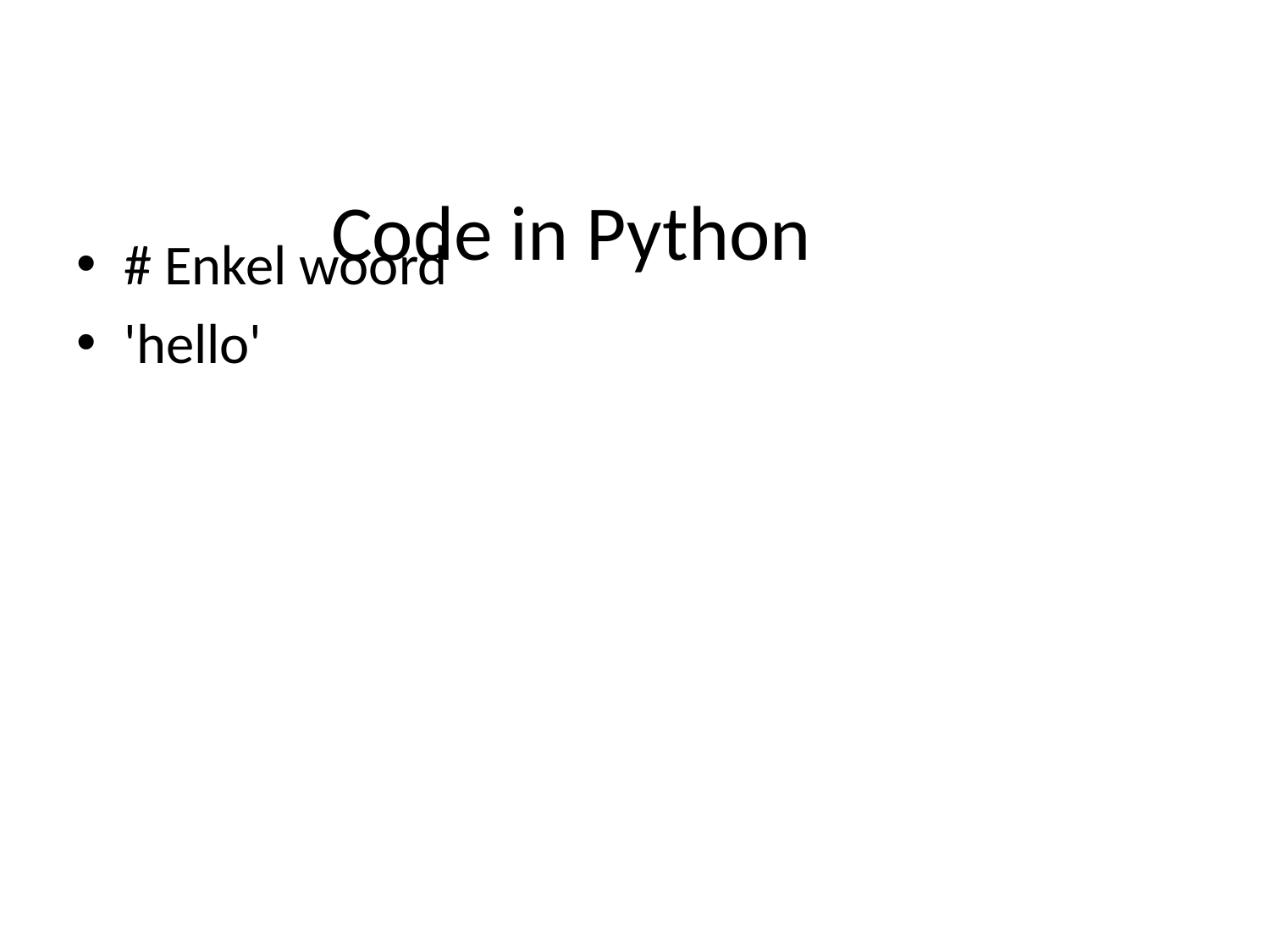

# Code in Python
# Enkel woord
'hello'